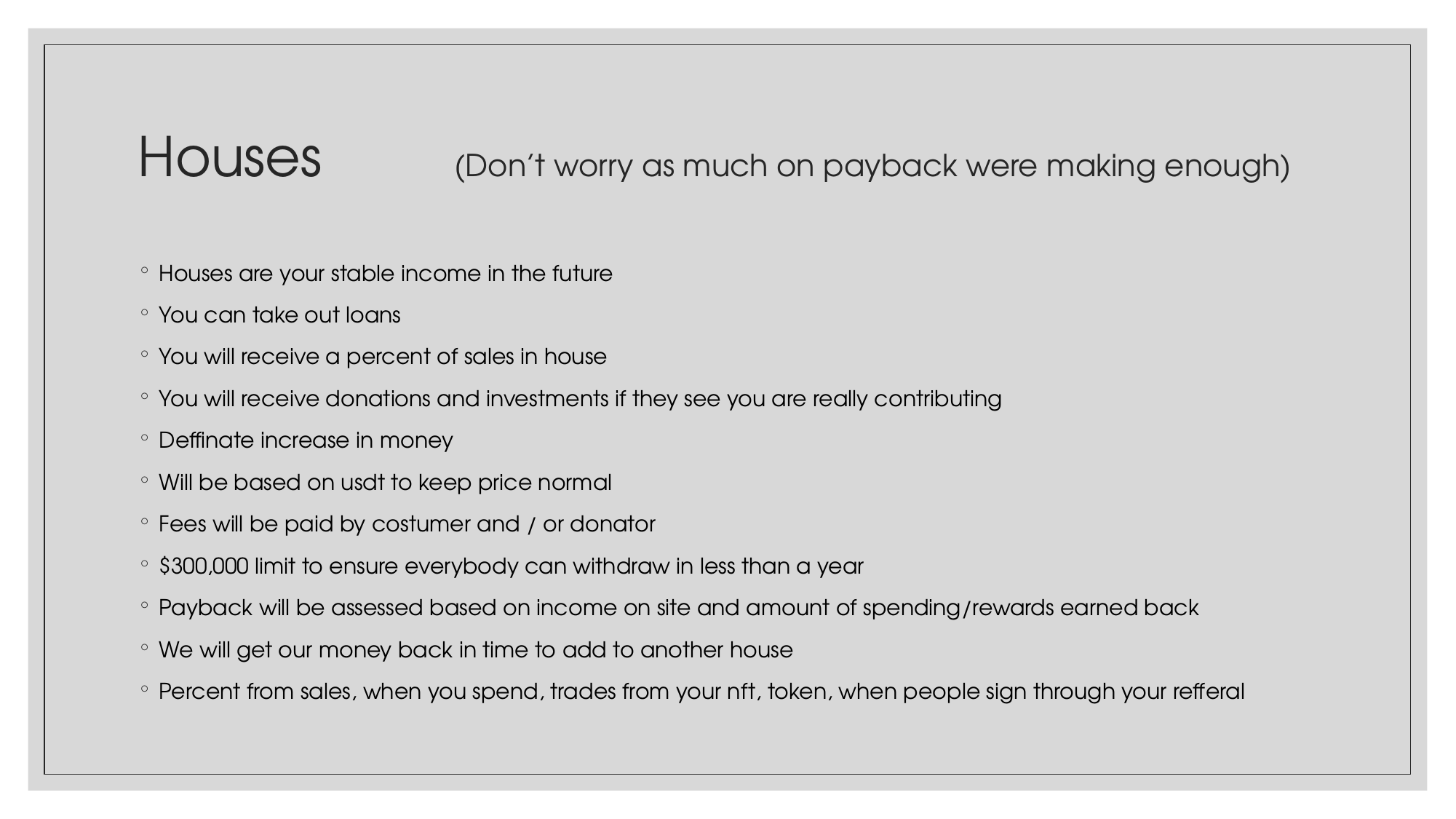

# Houses               (Don’t worry as much on payback were making enough)
Houses are your stable income in the future
You can take out loans
You will receive a percent of sales in house
You will receive donations and investments if they see you are really contributing
Deffinate increase in money
Will be based on usdt to keep price normal
Fees will be paid by costumer and / or donator
$300,000 limit to ensure everybody can withdraw in less than a year
Payback will be assessed based on income on site and amount of spending/rewards earned back
We will get our money back in time to add to another house
Percent from sales, when you spend, trades from your nft, token, when people sign through your refferal